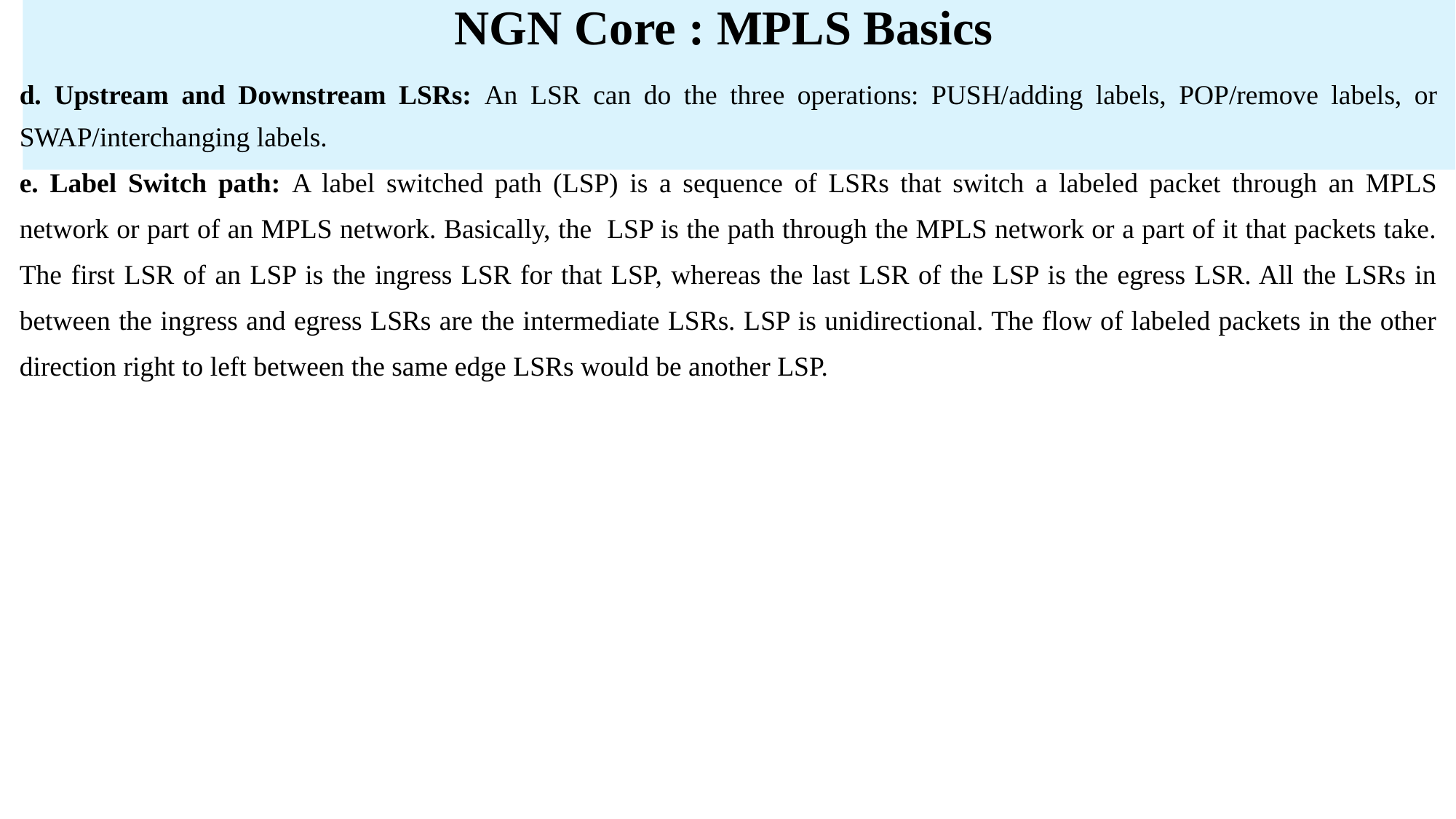

NGN Core : MPLS Basics
d. Upstream and Downstream LSRs: An LSR can do the three operations: PUSH/adding labels, POP/remove labels, or SWAP/interchanging labels.
e. Label Switch path: A label switched path (LSP) is a sequence of LSRs that switch a labeled packet through an MPLS network or part of an MPLS network. Basically, the  LSP is the path through the MPLS network or a part of it that packets take. The first LSR of an LSP is the ingress LSR for that LSP, whereas the last LSR of the LSP is the egress LSR. All the LSRs in between the ingress and egress LSRs are the intermediate LSRs. LSP is unidirectional. The flow of labeled packets in the other direction right to left between the same edge LSRs would be another LSP.